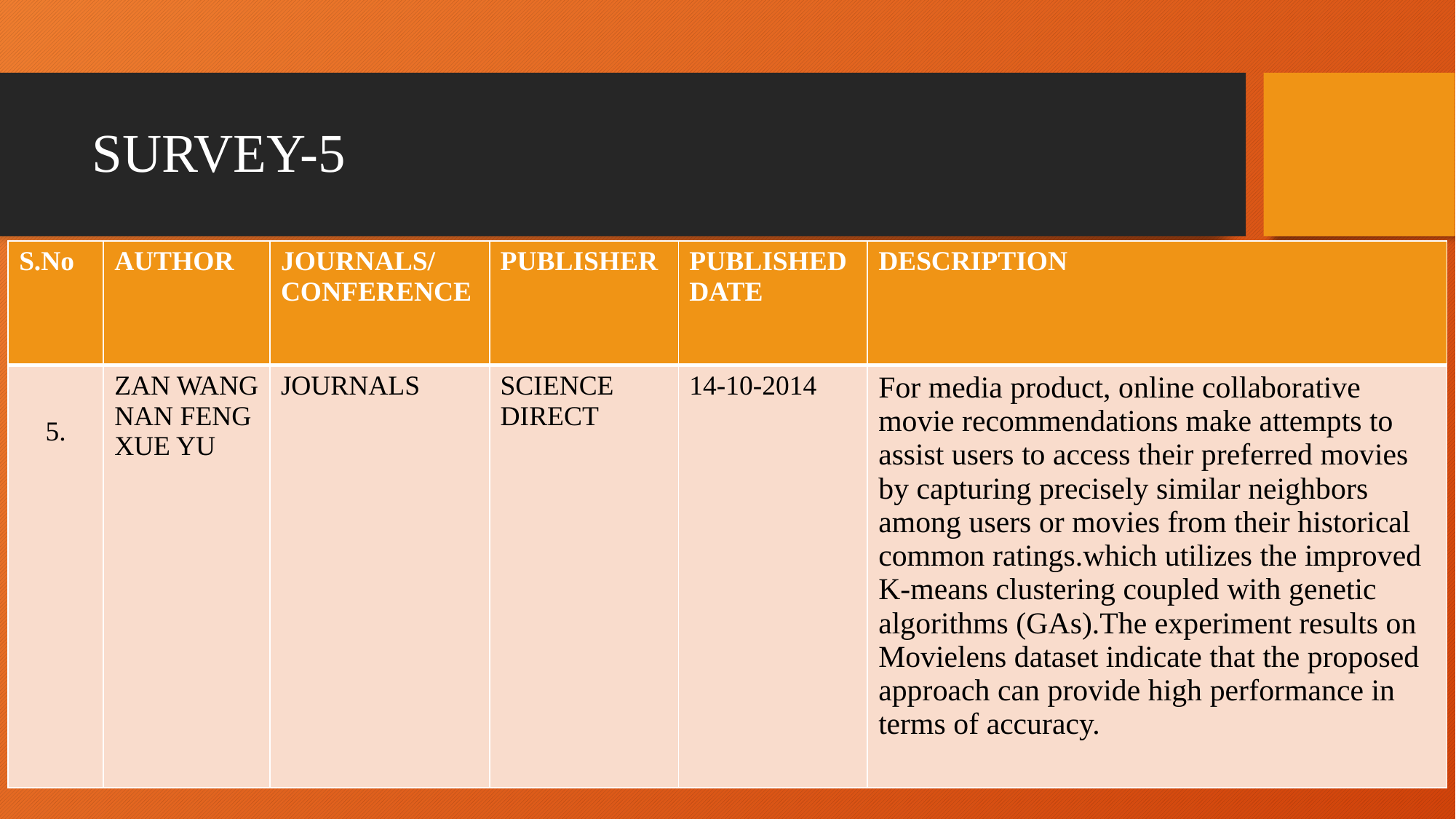

# SURVEY-5
| S.No | AUTHOR | JOURNALS/ CONFERENCE | PUBLISHER | PUBLISHED DATE | DESCRIPTION |
| --- | --- | --- | --- | --- | --- |
| 5. | ZAN WANG NAN FENG XUE YU | JOURNALS | SCIENCE DIRECT | 14-10-2014 | For media product, online collaborative movie recommendations make attempts to assist users to access their preferred movies by capturing precisely similar neighbors among users or movies from their historical common ratings.which utilizes the improved K-means clustering coupled with genetic algorithms (GAs).The experiment results on Movielens dataset indicate that the proposed approach can provide high performance in terms of accuracy. |